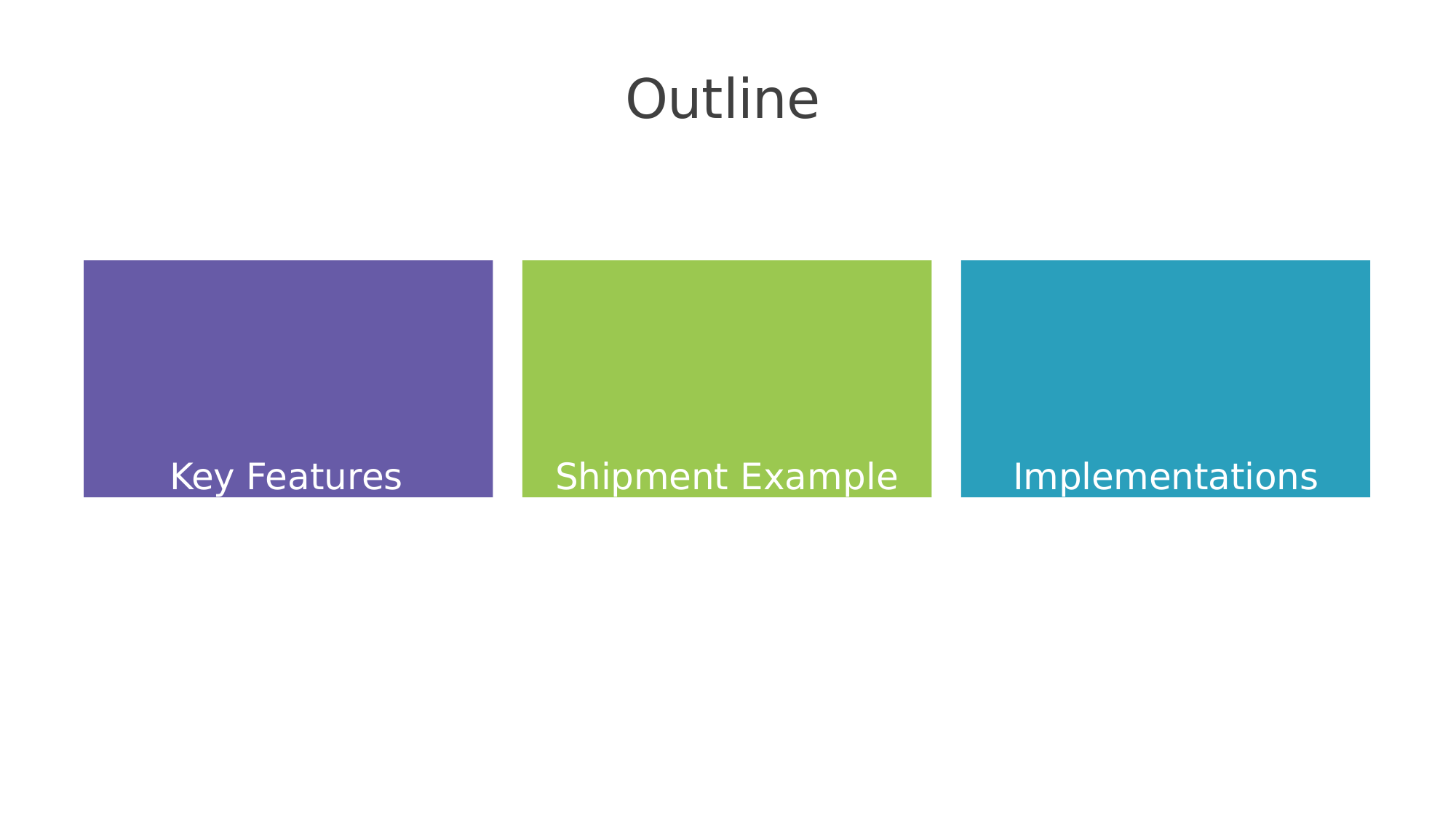

# Outline

Key Features

Shipment Example

Implementations
2